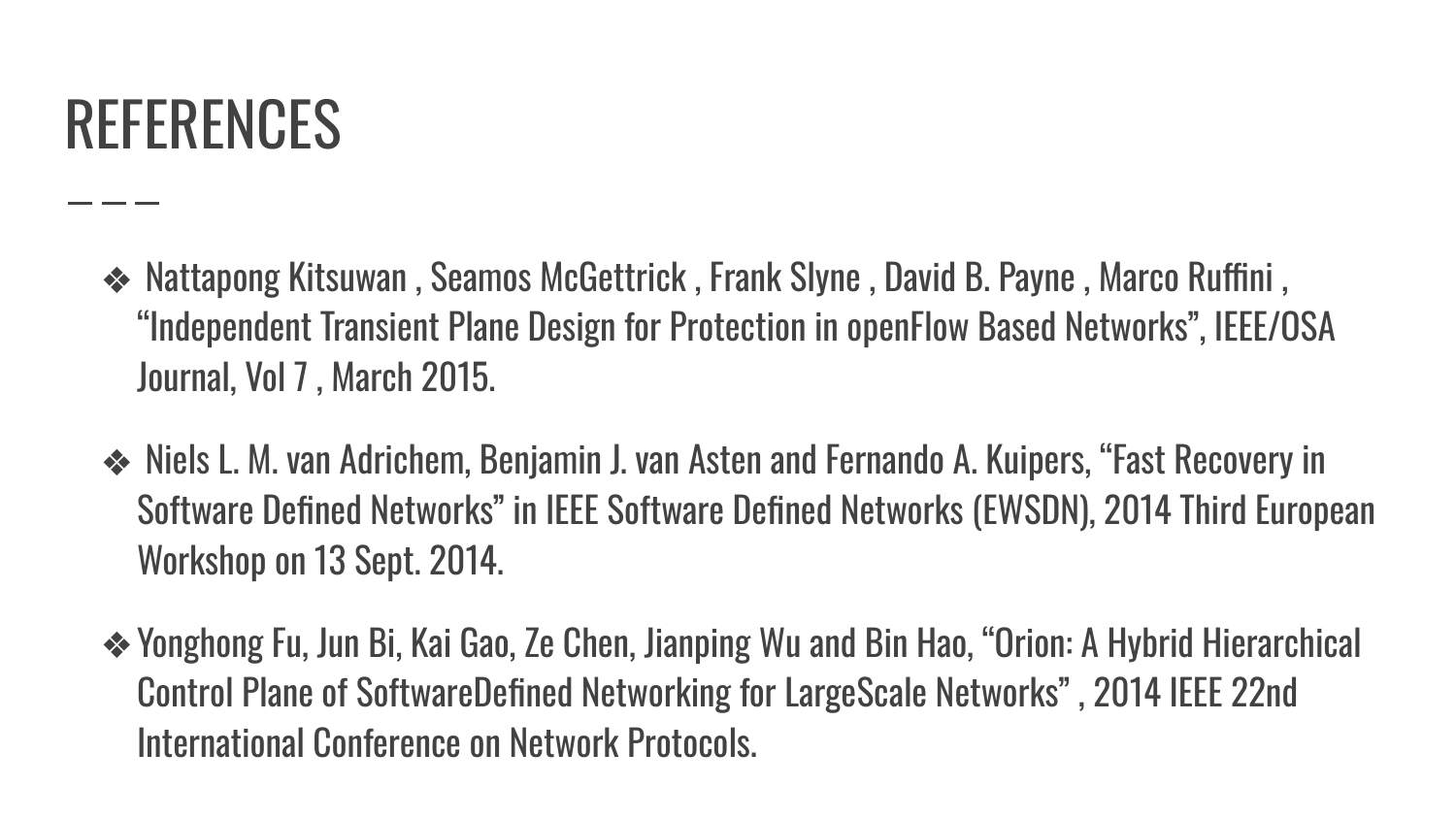

# REFERENCES
 Nattapong Kitsuwan , Seamos McGettrick , Frank Slyne , David B. Payne , Marco Ruffini , “Independent Transient Plane Design for Protection in openFlow Based Networks”, IEEE/OSA Journal, Vol 7 , March 2015.
 Niels L. M. van Adrichem, Benjamin J. van Asten and Fernando A. Kuipers, “Fast Recovery in Software Defined Networks” in IEEE Software Defined Networks (EWSDN), 2014 Third European Workshop on 1­3 Sept. 2014.
Yonghong Fu, Jun Bi, Kai Gao, Ze Chen, Jianping Wu and Bin Hao, “Orion: A Hybrid Hierarchical Control Plane of Software­Defined Networking for Large­Scale Networks” , 2014 IEEE 22nd International Conference on Network Protocols.